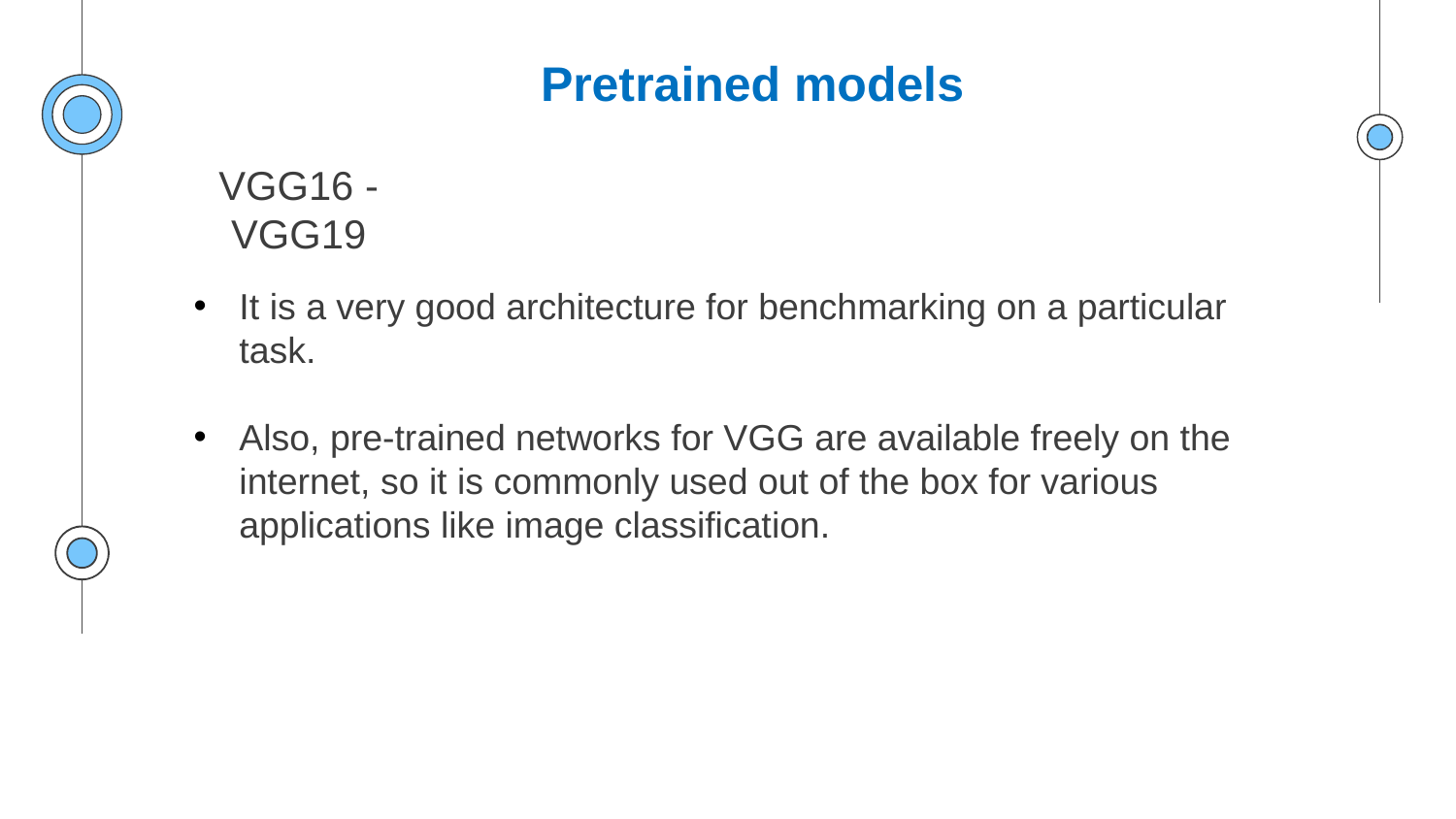

# Pretrained models
VGG16 - VGG19

It is a very good architecture for benchmarking on a particular task.

Also, pre-trained networks for VGG are available freely on the internet, so it is commonly used out of the box for various applications like image classification.